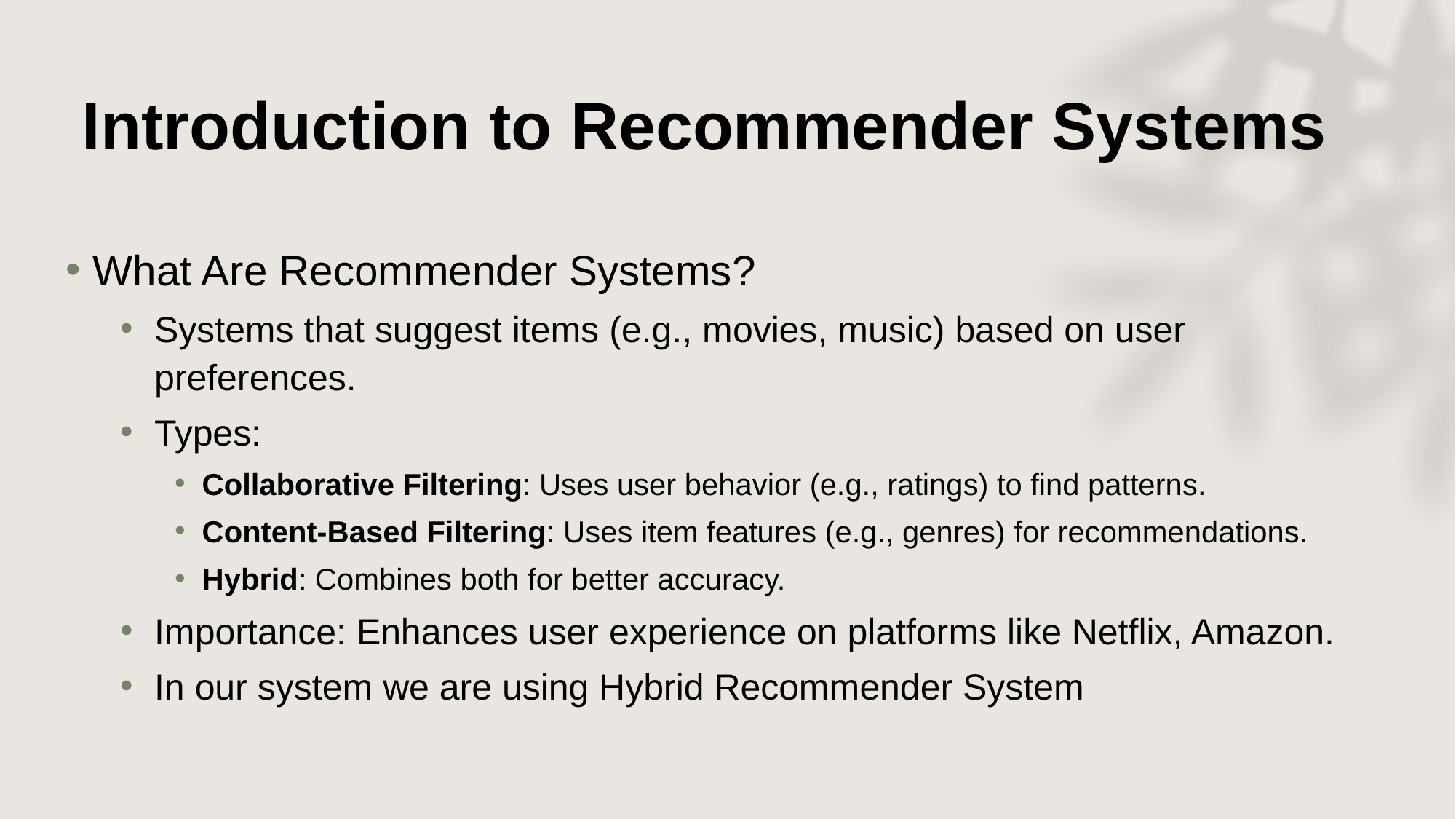

# Introduction to Recommender Systems
What Are Recommender Systems?
Systems that suggest items (e.g., movies, music) based on user preferences.
Types:
Collaborative Filtering: Uses user behavior (e.g., ratings) to find patterns.
Content-Based Filtering: Uses item features (e.g., genres) for recommendations.
Hybrid: Combines both for better accuracy.
Importance: Enhances user experience on platforms like Netflix, Amazon.
In our system we are using Hybrid Recommender System